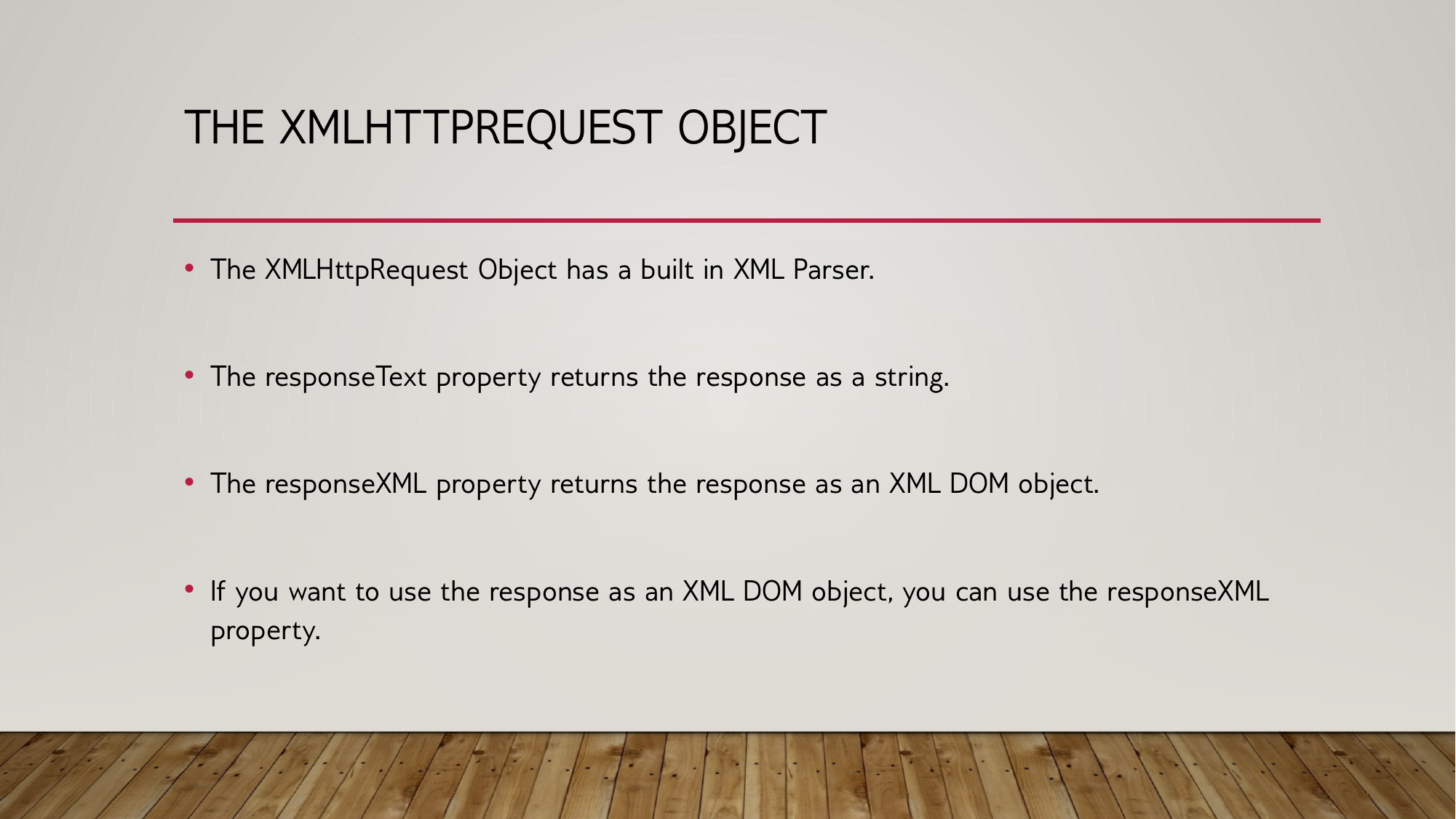

# The XMLHttpRequest Object
The XMLHttpRequest Object has a built in XML Parser.

The responseText property returns the response as a string.

The responseXML property returns the response as an XML DOM object.

If you want to use the response as an XML DOM object, you can use the responseXML property.